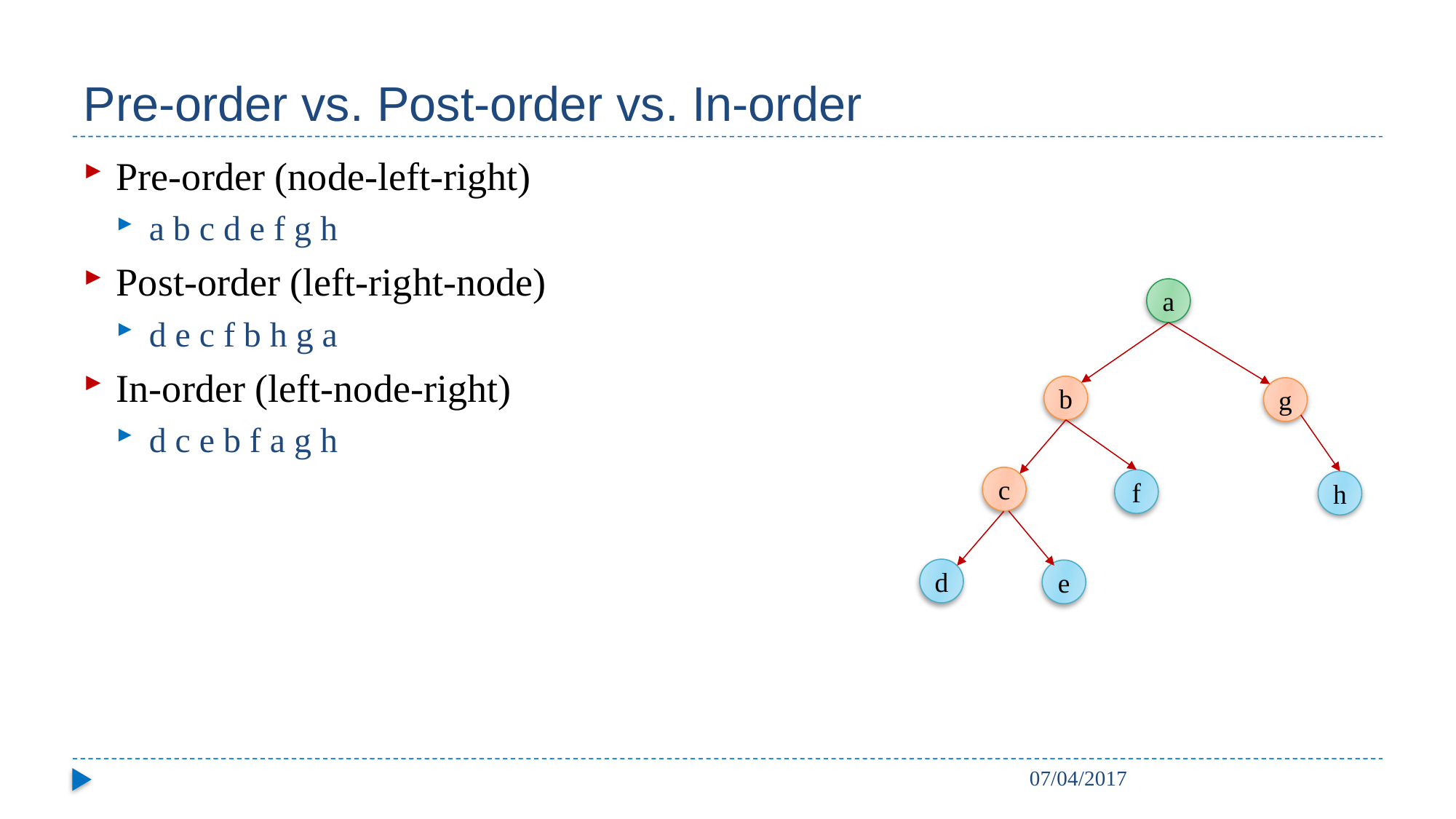

# Pre-order vs. Post-order vs. In-order
Pre-order (node-left-right)
a b c d e f g h
Post-order (left-right-node)
d e c f b h g a
In-order (left-node-right)
d c e b f a g h

a
b
g
c
f
h
d
e
07/04/2017